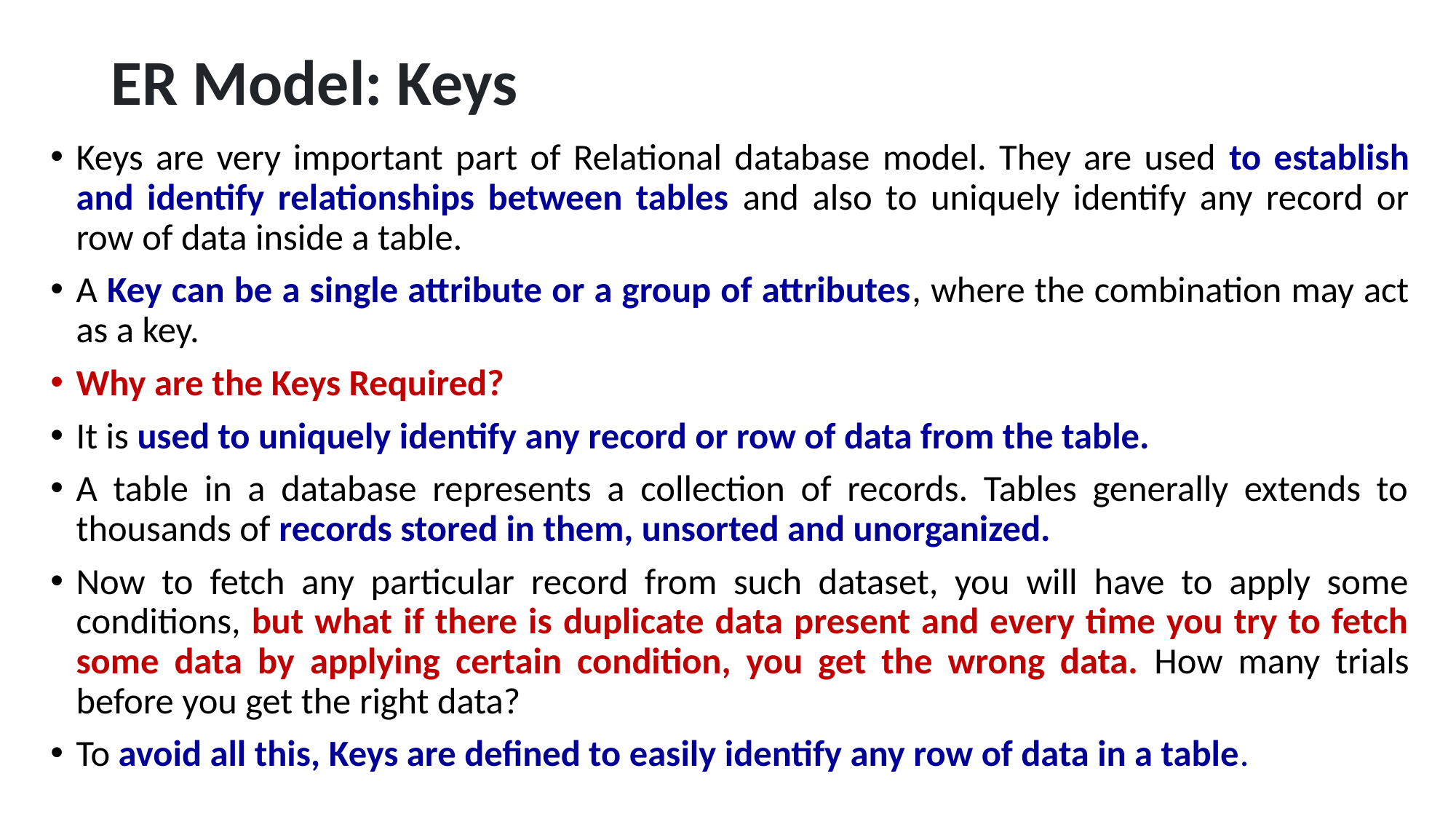

# ER Model: Keys
Keys are very important part of Relational database model. They are used to establish and identify relationships between tables and also to uniquely identify any record or row of data inside a table.
A Key can be a single attribute or a group of attributes, where the combination may act as a key.
Why are the Keys Required?
It is used to uniquely identify any record or row of data from the table.
A table in a database represents a collection of records. Tables generally extends to thousands of records stored in them, unsorted and unorganized.
Now to fetch any particular record from such dataset, you will have to apply some conditions, but what if there is duplicate data present and every time you try to fetch some data by applying certain condition, you get the wrong data. How many trials before you get the right data?
To avoid all this, Keys are defined to easily identify any row of data in a table.